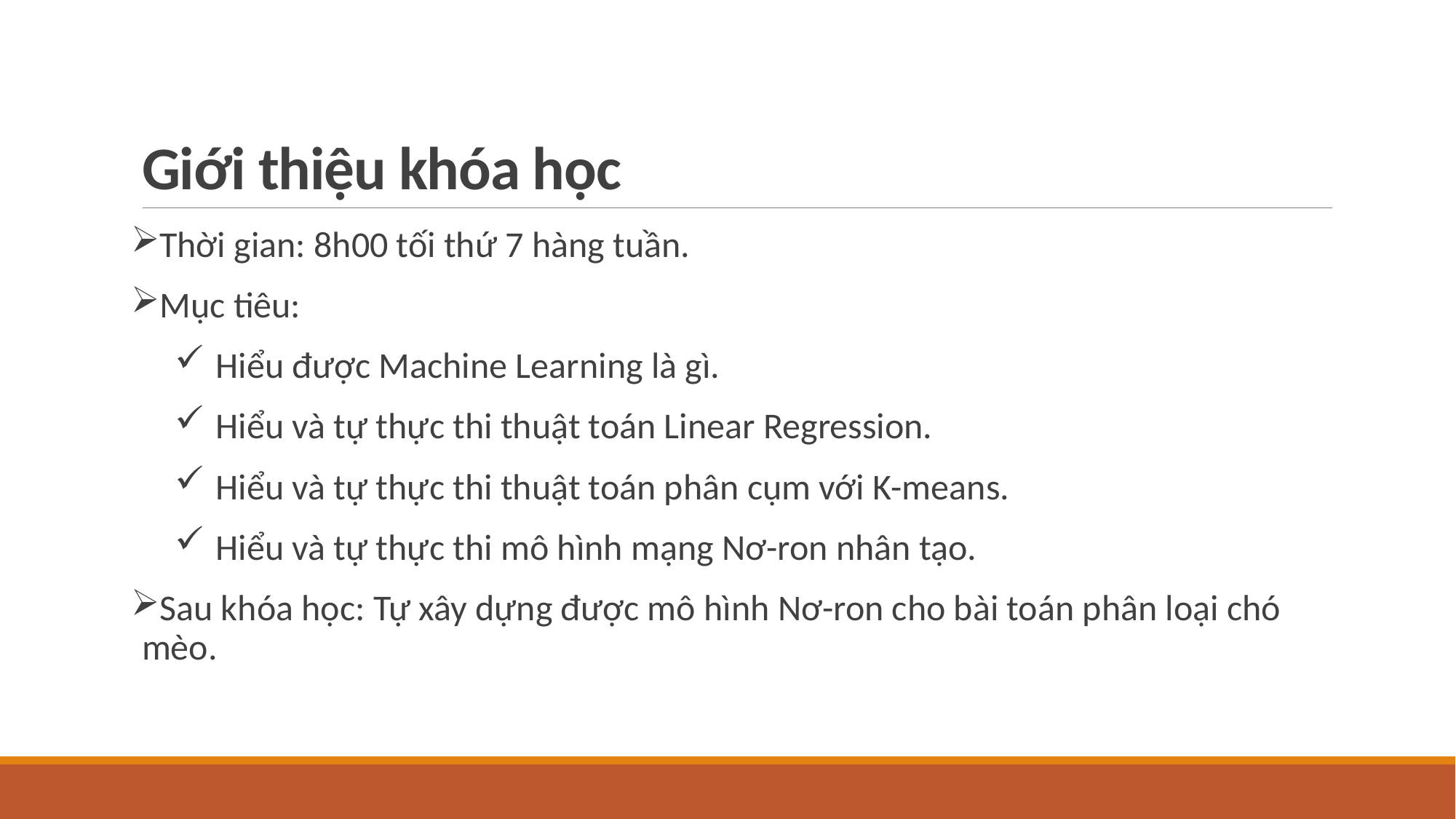

# Giới thiệu khóa học
Thời gian: 8h00 tối thứ 7 hàng tuần.
Mục tiêu:
Hiểu được Machine Learning là gì.
Hiểu và tự thực thi thuật toán Linear Regression.
Hiểu và tự thực thi thuật toán phân cụm với K-means.
Hiểu và tự thực thi mô hình mạng Nơ-ron nhân tạo.
Sau khóa học: Tự xây dựng được mô hình Nơ-ron cho bài toán phân loại chó mèo.